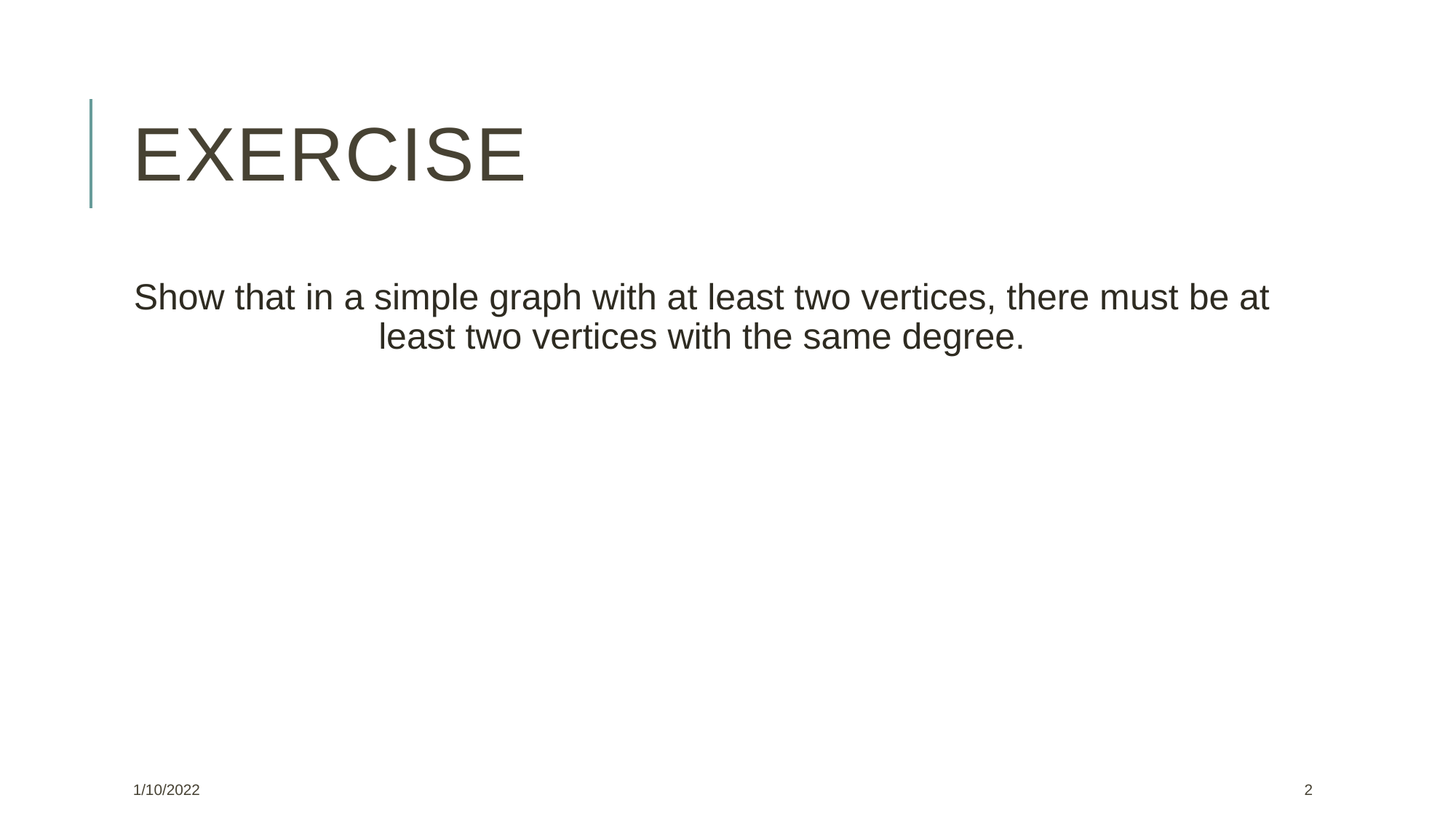

# Exercise
Show that in a simple graph with at least two vertices, there must be at least two vertices with the same degree.
1/10/2022
2